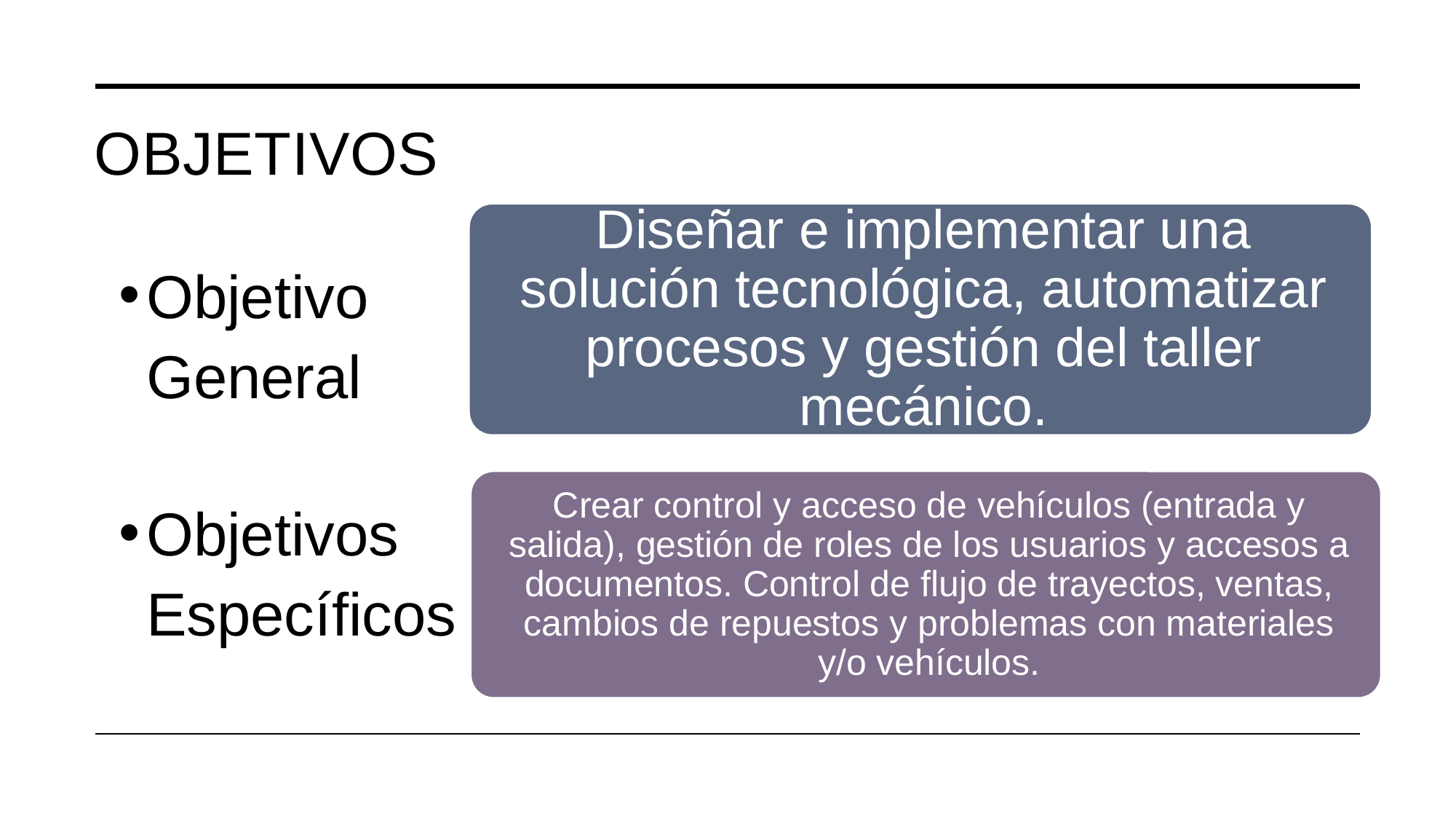

Diseñar e implementar una solución tecnológica, automatizar procesos y gestión del taller mecánico.
# Objetivos
Objetivo General
Crear control y acceso de vehículos (entrada y salida), gestión de roles de los usuarios y accesos a documentos. Control de flujo de trayectos, ventas, cambios de repuestos y problemas con materiales y/o vehículos.
Objetivos Específicos